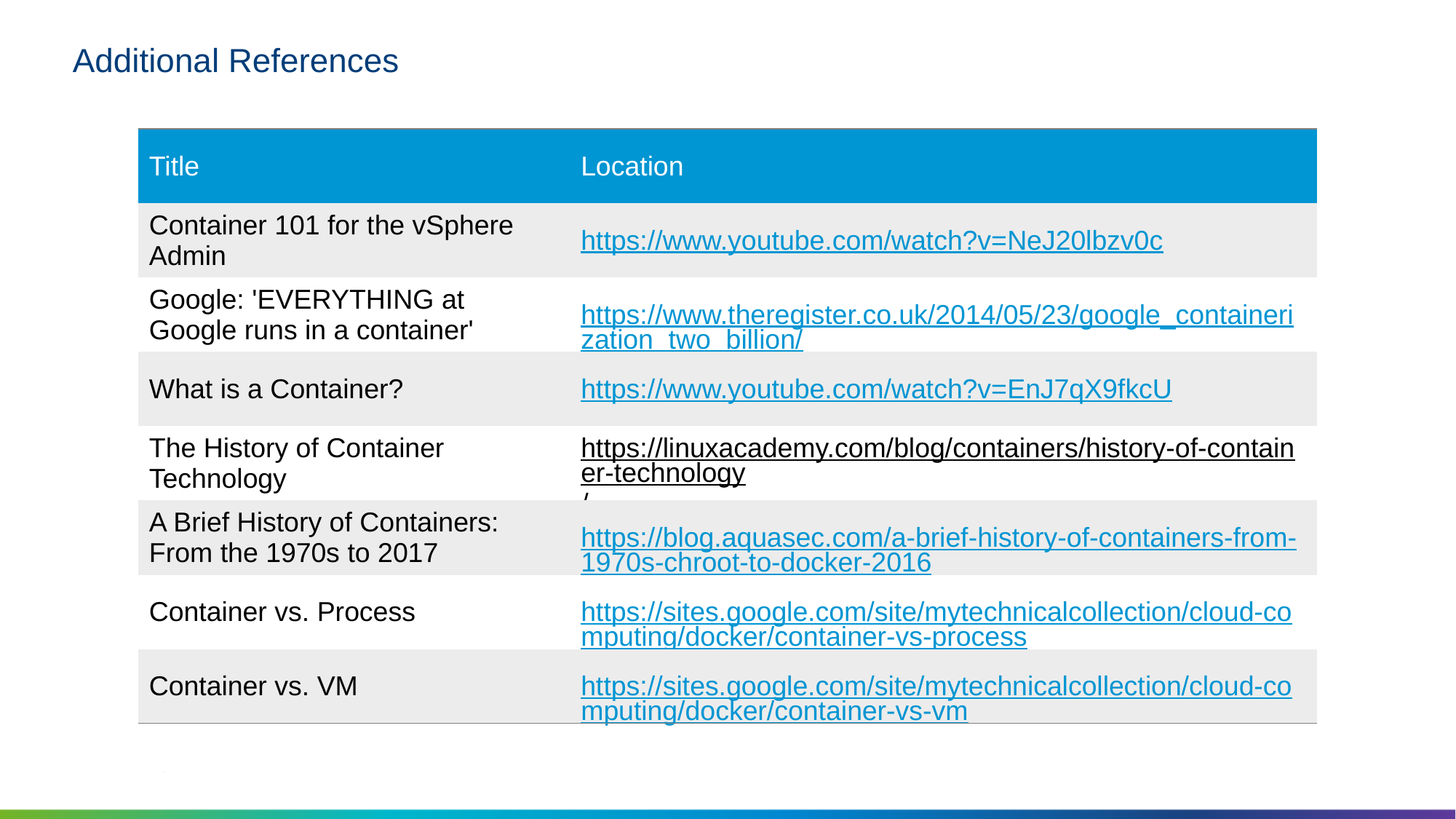

# Additional References

| Title | Location |
| --- | --- |
| Container 101 for the vSphere Admin | https://www.youtube.com/watch?v=NeJ20lbzv0c |
| Google: 'EVERYTHING at Google runs in a container' | https://www.theregister.co.uk/2014/05/23/google\_containerization\_two\_billion/ |
| What is a Container? | https://www.youtube.com/watch?v=EnJ7qX9fkcU |
| The History of Container Technology | https://linuxacademy.com/blog/containers/history-of-container-technology/ |
| A Brief History of Containers: From the 1970s to 2017 | https://blog.aquasec.com/a-brief-history-of-containers-from-1970s-chroot-to-docker-2016 |
| Container vs. Process | https://sites.google.com/site/mytechnicalcollection/cloud-computing/docker/container-vs-process |
| Container vs. VM | https://sites.google.com/site/mytechnicalcollection/cloud-computing/docker/container-vs-vm |